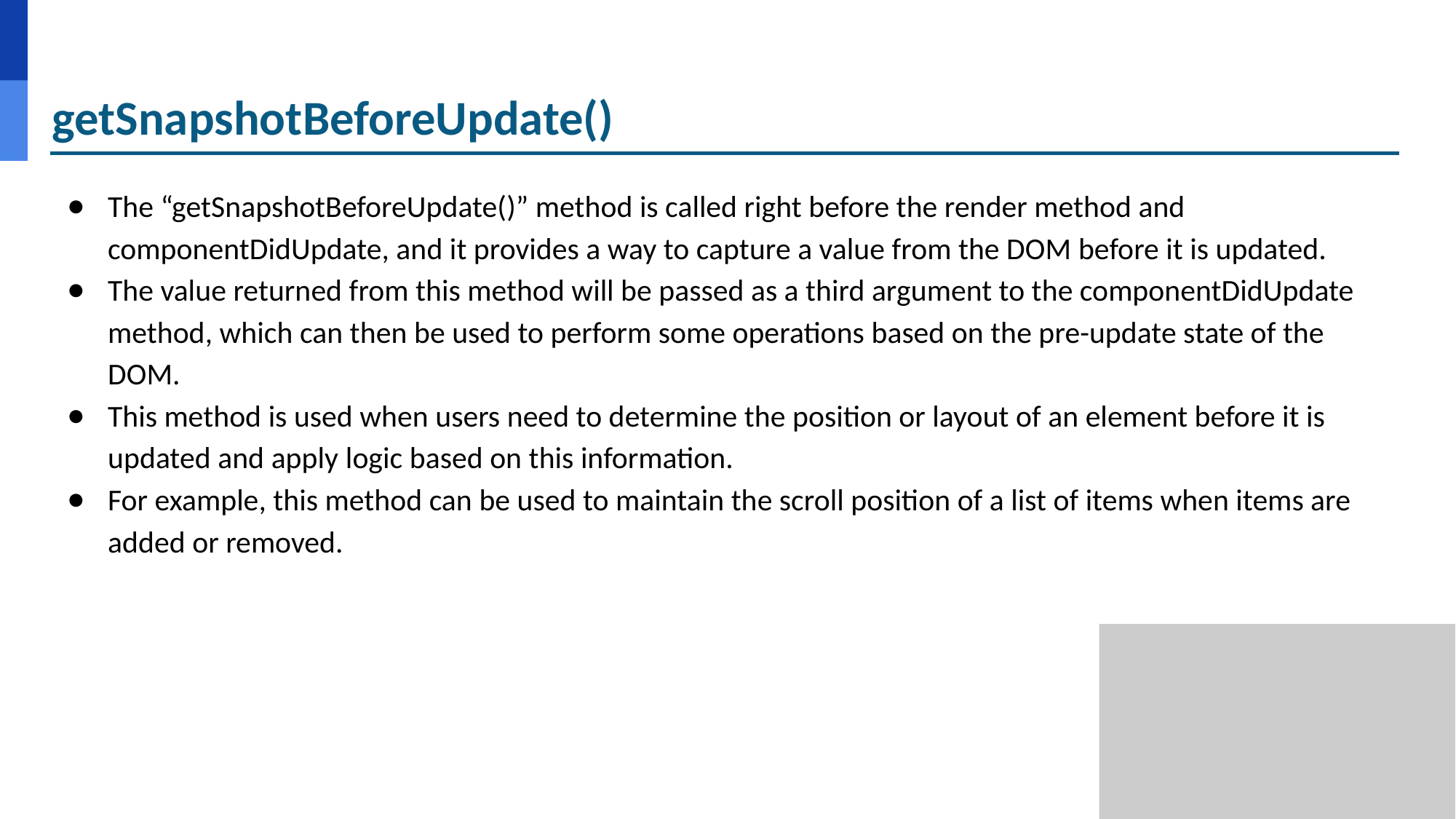

# getSnapshotBeforeUpdate()
The “getSnapshotBeforeUpdate()” method is called right before the render method and componentDidUpdate, and it provides a way to capture a value from the DOM before it is updated.
The value returned from this method will be passed as a third argument to the componentDidUpdate method, which can then be used to perform some operations based on the pre-update state of the DOM.
This method is used when users need to determine the position or layout of an element before it is updated and apply logic based on this information.
For example, this method can be used to maintain the scroll position of a list of items when items are added or removed.